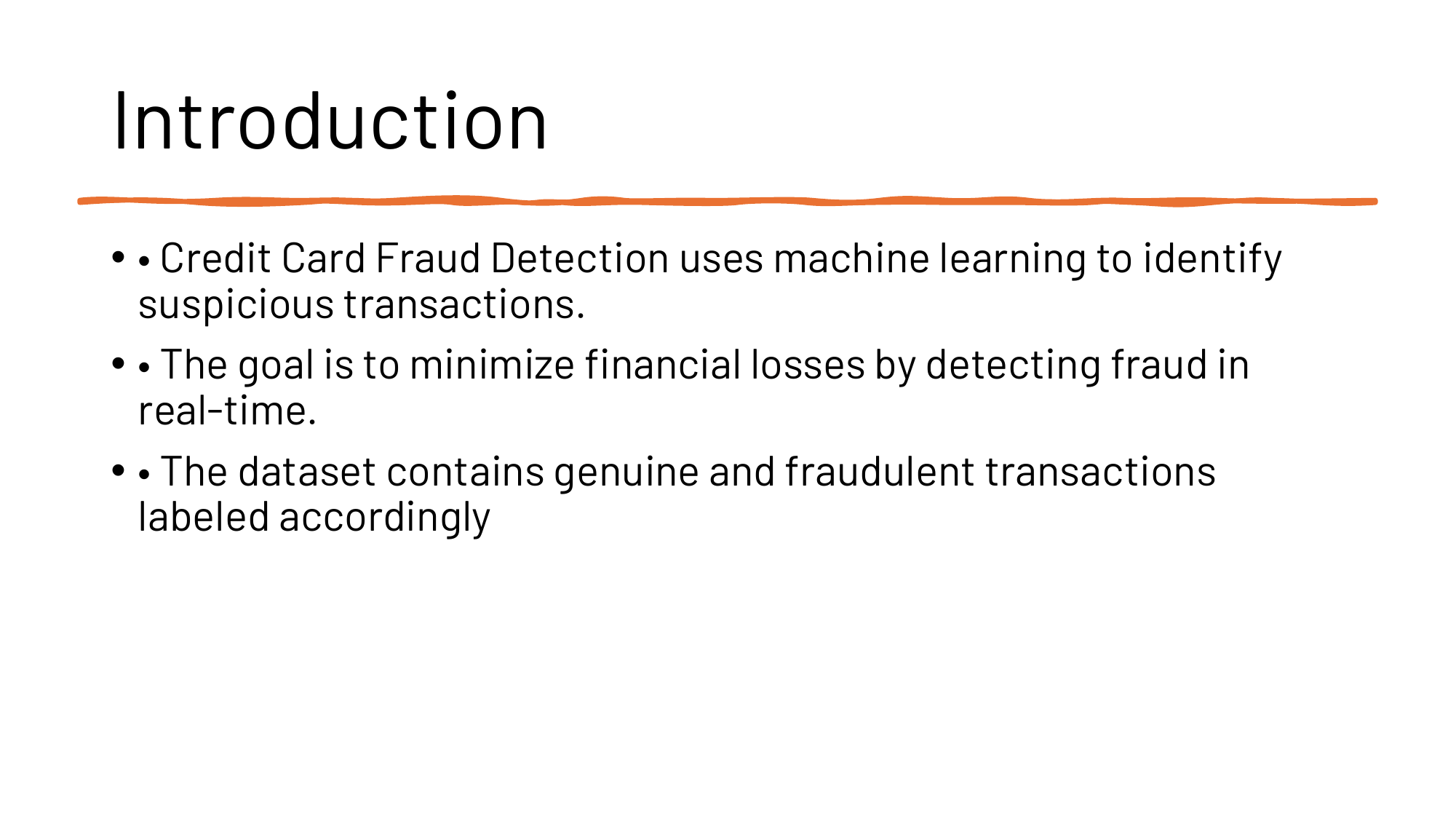

# Introduction

• Credit Card Fraud Detection uses machine learning to identify suspicious transactions.
• The goal is to minimize financial losses by detecting fraud in real-time.
• The dataset contains genuine and fraudulent transactions labeled accordingly